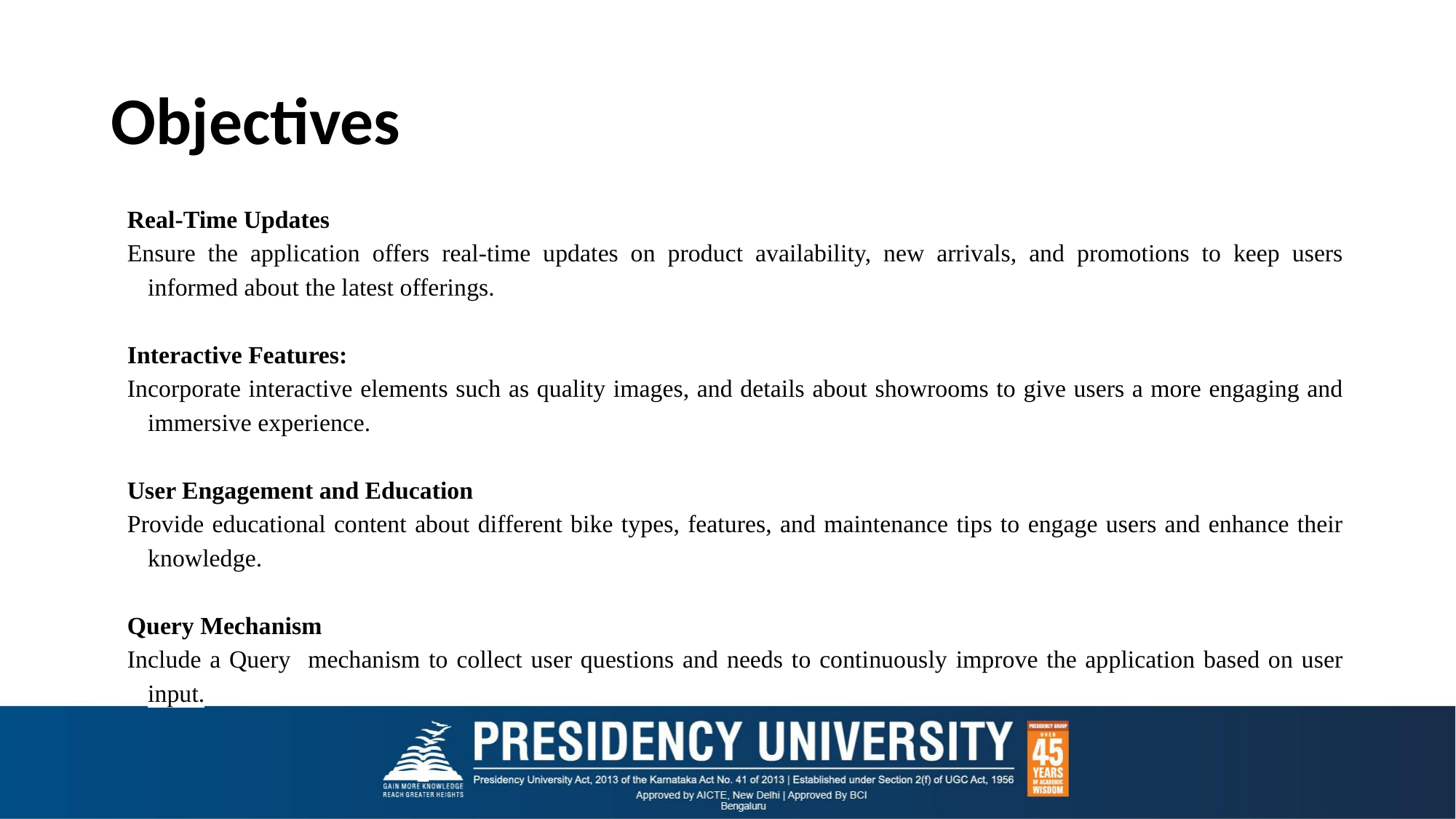

# Objectives
Real-Time Updates
Ensure the application offers real-time updates on product availability, new arrivals, and promotions to keep users informed about the latest offerings.

Interactive Features:
Incorporate interactive elements such as quality images, and details about showrooms to give users a more engaging and immersive experience.

User Engagement and Education
Provide educational content about different bike types, features, and maintenance tips to engage users and enhance their knowledge.

Query Mechanism
Include a Query  mechanism to collect user questions and needs to continuously improve the application based on user input.